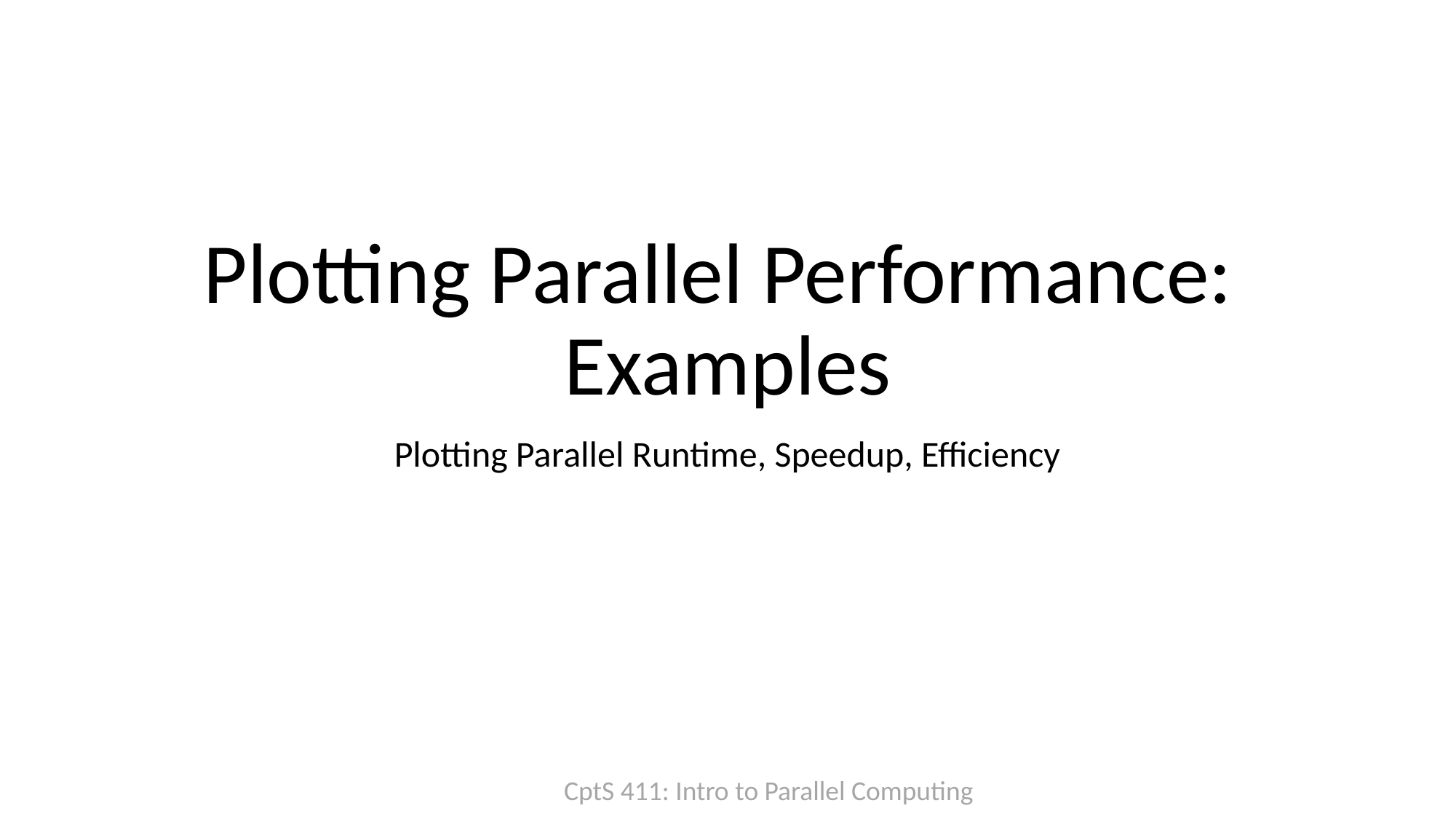

# Plotting Parallel Performance: Examples
Plotting Parallel Runtime, Speedup, Efficiency
CptS 411: Intro to Parallel Computing